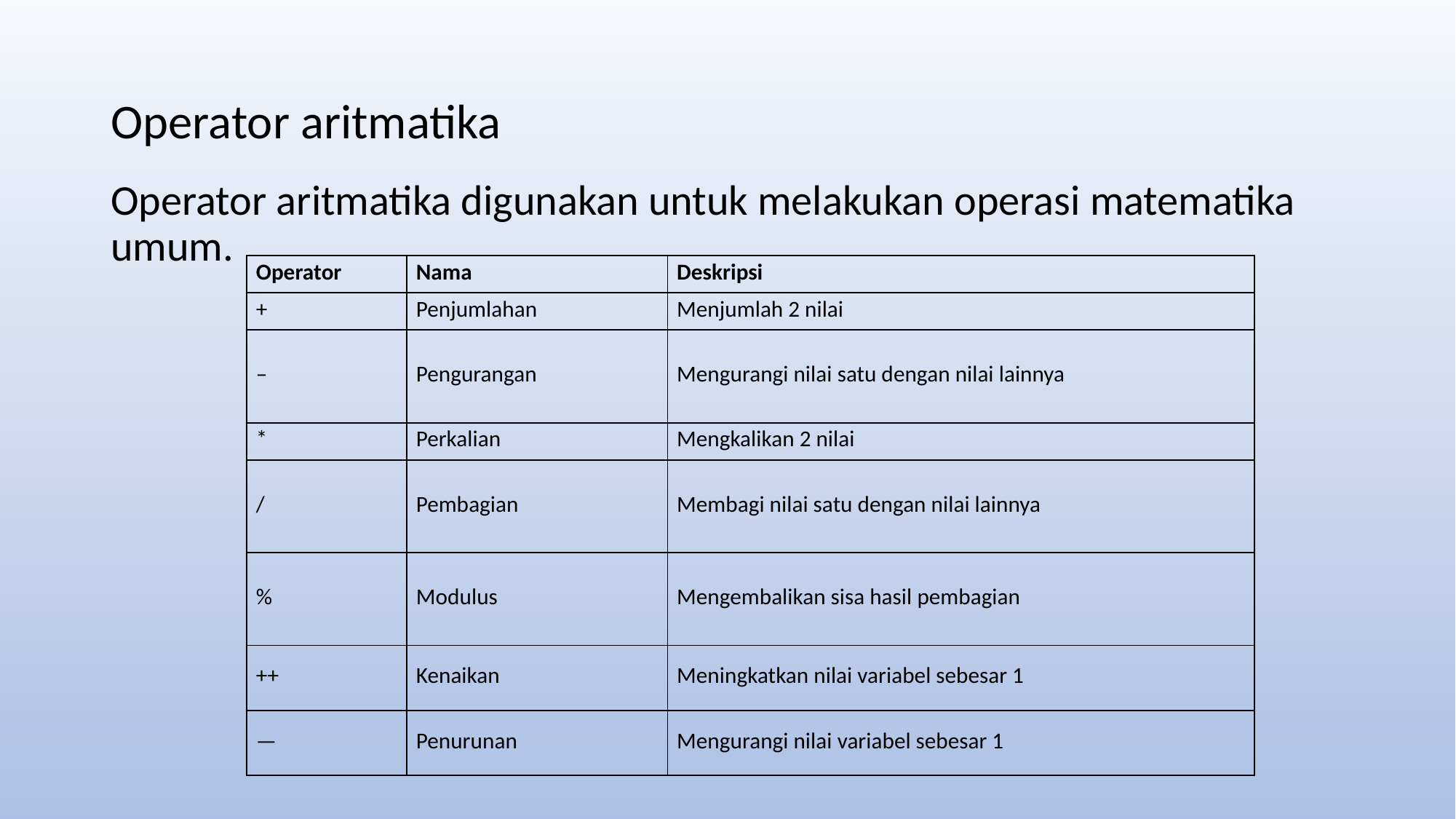

# Operator aritmatika
Operator aritmatika digunakan untuk melakukan operasi matematika umum.

| Operator | Nama | Deskripsi |
| --- | --- | --- |
| + | Penjumlahan | Menjumlah 2 nilai |
| – | Pengurangan | Mengurangi nilai satu dengan nilai lainnya |
| \* | Perkalian | Mengkalikan 2 nilai |
| / | Pembagian | Membagi nilai satu dengan nilai lainnya |
| % | Modulus | Mengembalikan sisa hasil pembagian |
| ++ | Kenaikan | Meningkatkan nilai variabel sebesar 1 |
| — | Penurunan | Mengurangi nilai variabel sebesar 1 |